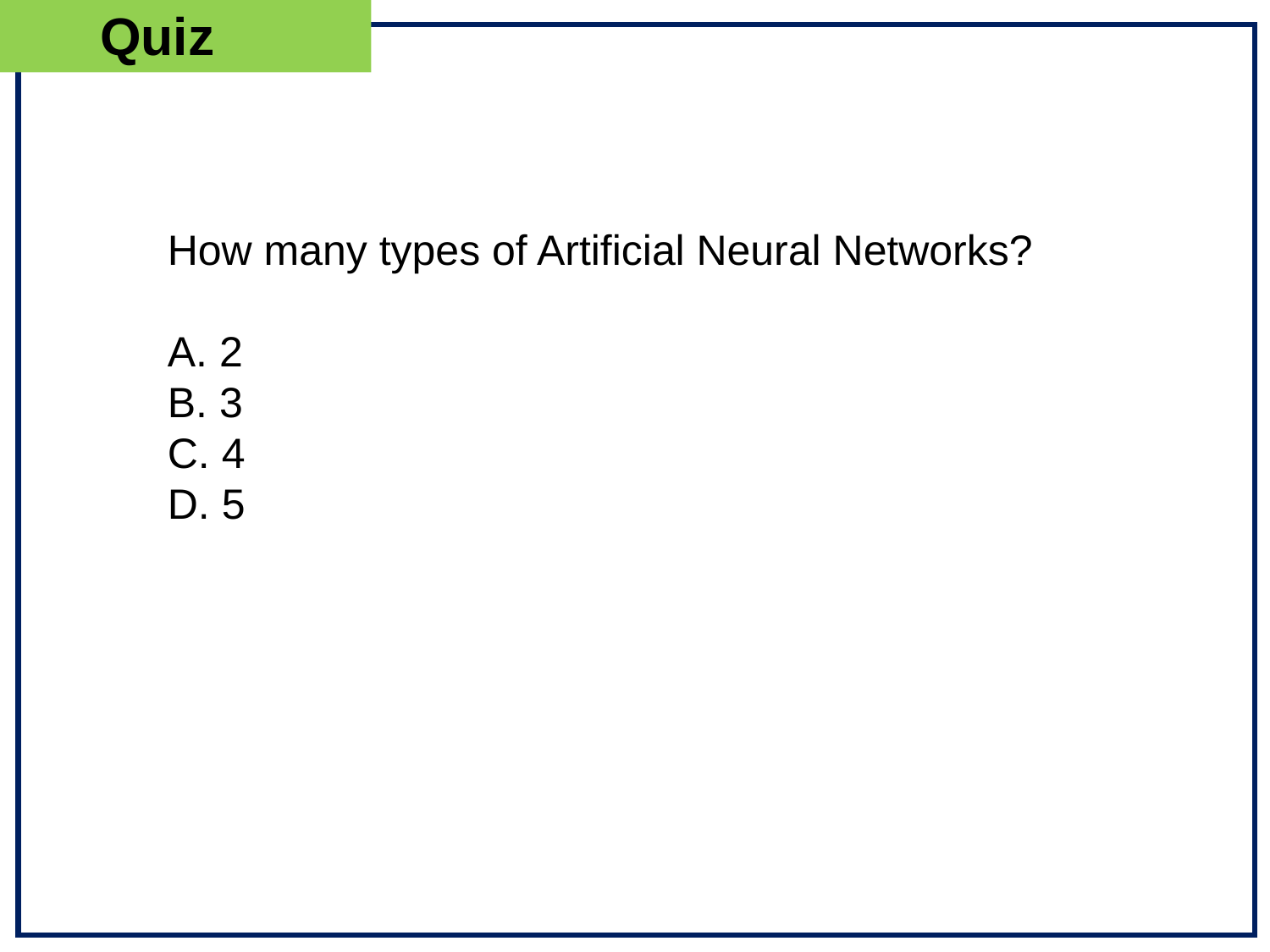

Quiz

How many types of Artificial Neural Networks?
A. 2
B. 3
C. 4
D. 5